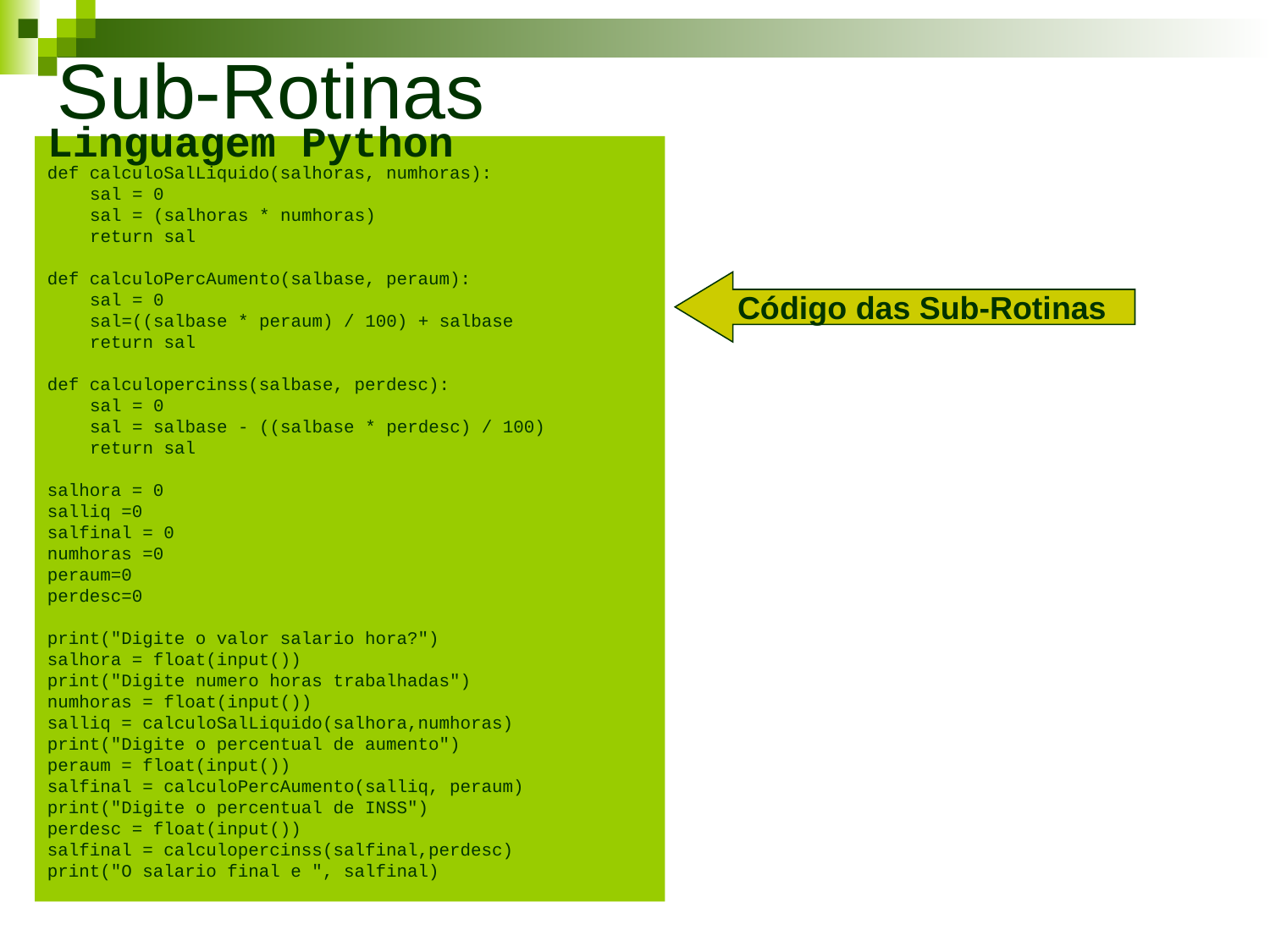

Sub-Rotinas
Linguagem Python
def calculoSalLiquido(salhoras, numhoras):
    sal = 0
    sal = (salhoras * numhoras)
    return sal

def calculoPercAumento(salbase, peraum):
    sal = 0
    sal=((salbase * peraum) / 100) + salbase
    return sal

def calculopercinss(salbase, perdesc):
    sal = 0
    sal = salbase - ((salbase * perdesc) / 100)
    return sal

salhora = 0
salliq =0
salfinal = 0
numhoras =0
peraum=0
perdesc=0

print("Digite o valor salario hora?")
salhora = float(input())
print("Digite numero horas trabalhadas")
numhoras = float(input())
salliq = calculoSalLiquido(salhora,numhoras)
print("Digite o percentual de aumento")
peraum = float(input())
salfinal = calculoPercAumento(salliq, peraum)
print("Digite o percentual de INSS")
perdesc = float(input())
salfinal = calculopercinss(salfinal,perdesc)
print("O salario final e ", salfinal)

Código das Sub-Rotinas